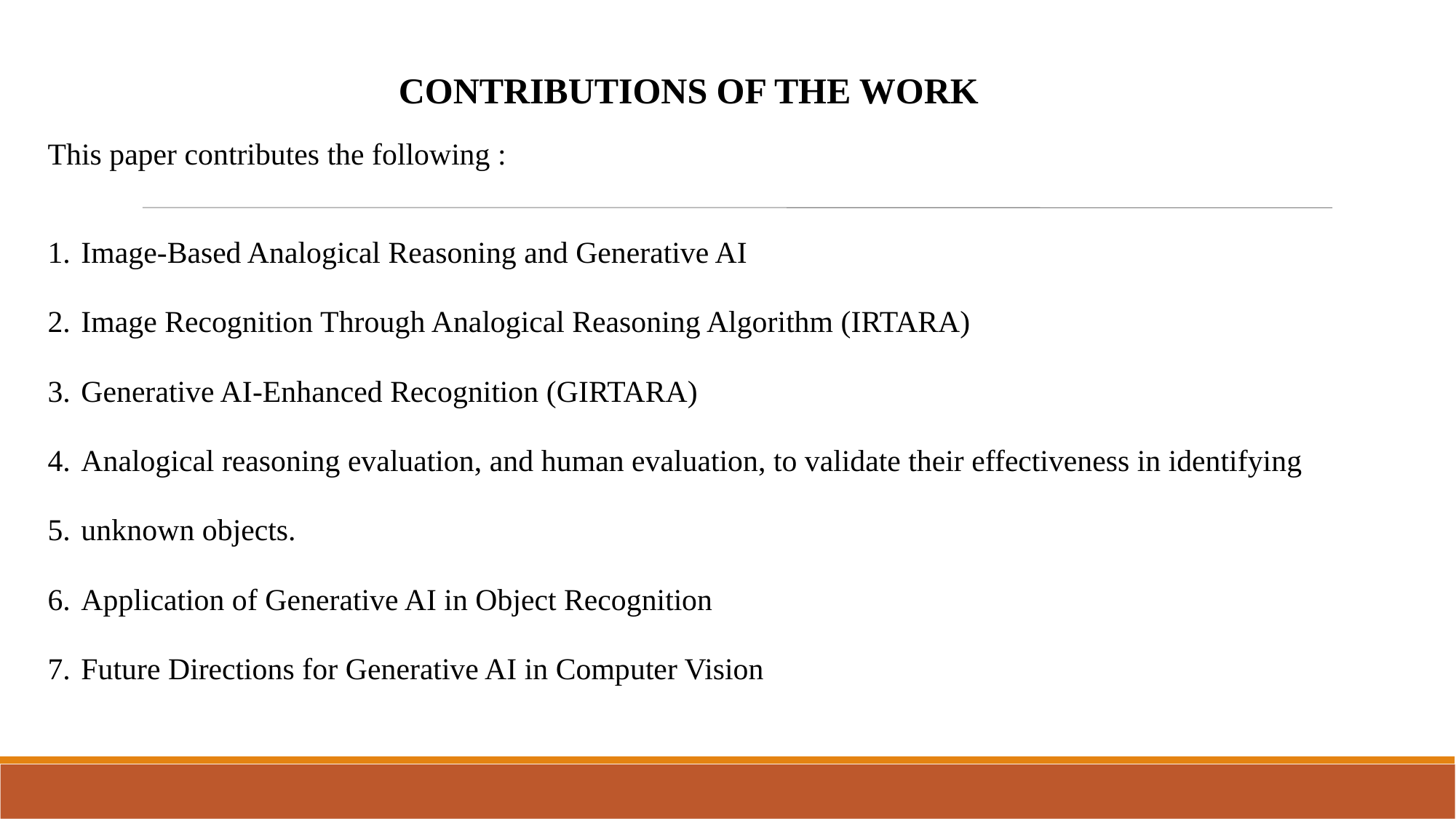

CONTRIBUTIONS OF THE WORK
This paper contributes the following :

 Image-Based Analogical Reasoning and Generative AI
 Image Recognition Through Analogical Reasoning Algorithm (IRTARA)
 Generative AI-Enhanced Recognition (GIRTARA)
 Analogical reasoning evaluation, and human evaluation, to validate their effectiveness in identifying
 unknown objects.
 Application of Generative AI in Object Recognition
 Future Directions for Generative AI in Computer Vision